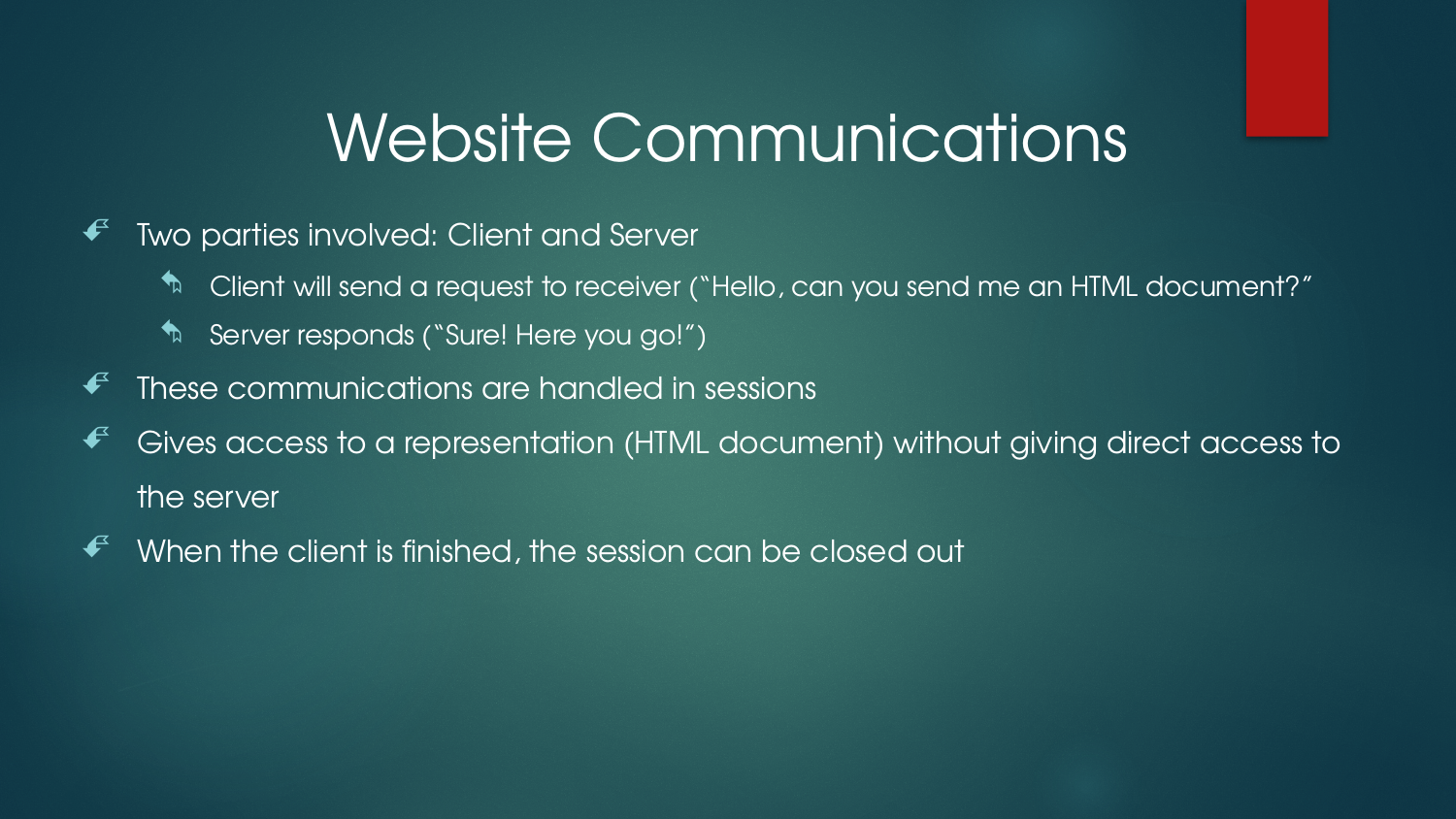

# Website Communications
Two parties involved: Client and Server
Client will send a request to receiver (“Hello, can you send me an HTML document?”
Server responds (“Sure! Here you go!”)
These communications are handled in sessions
Gives access to a representation (HTML document) without giving direct access to the server
When the client is finished, the session can be closed out